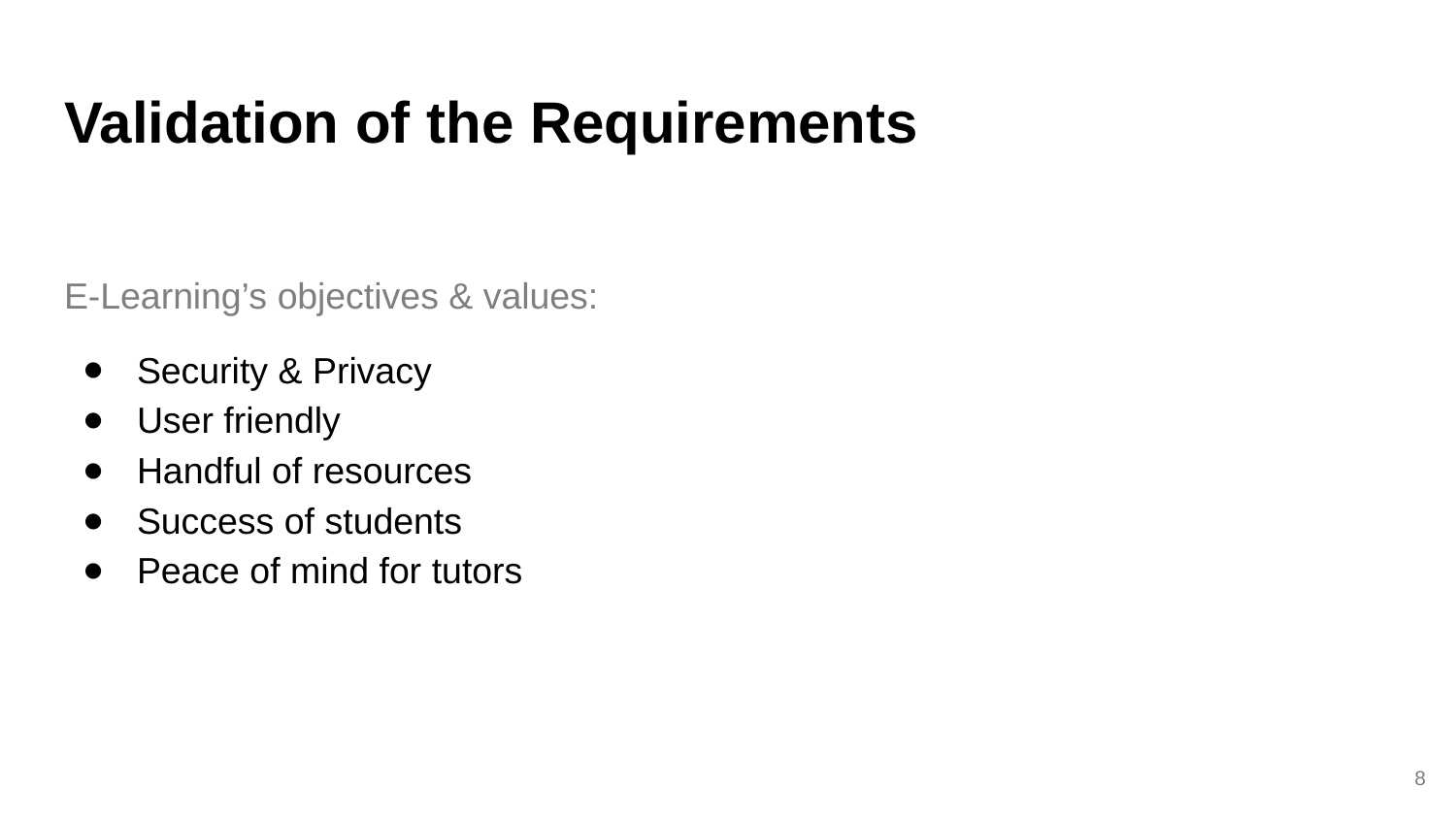

# Validation of the Requirements

E-Learning’s objectives & values:
Security & Privacy
User friendly
Handful of resources
Success of students
Peace of mind for tutors

8